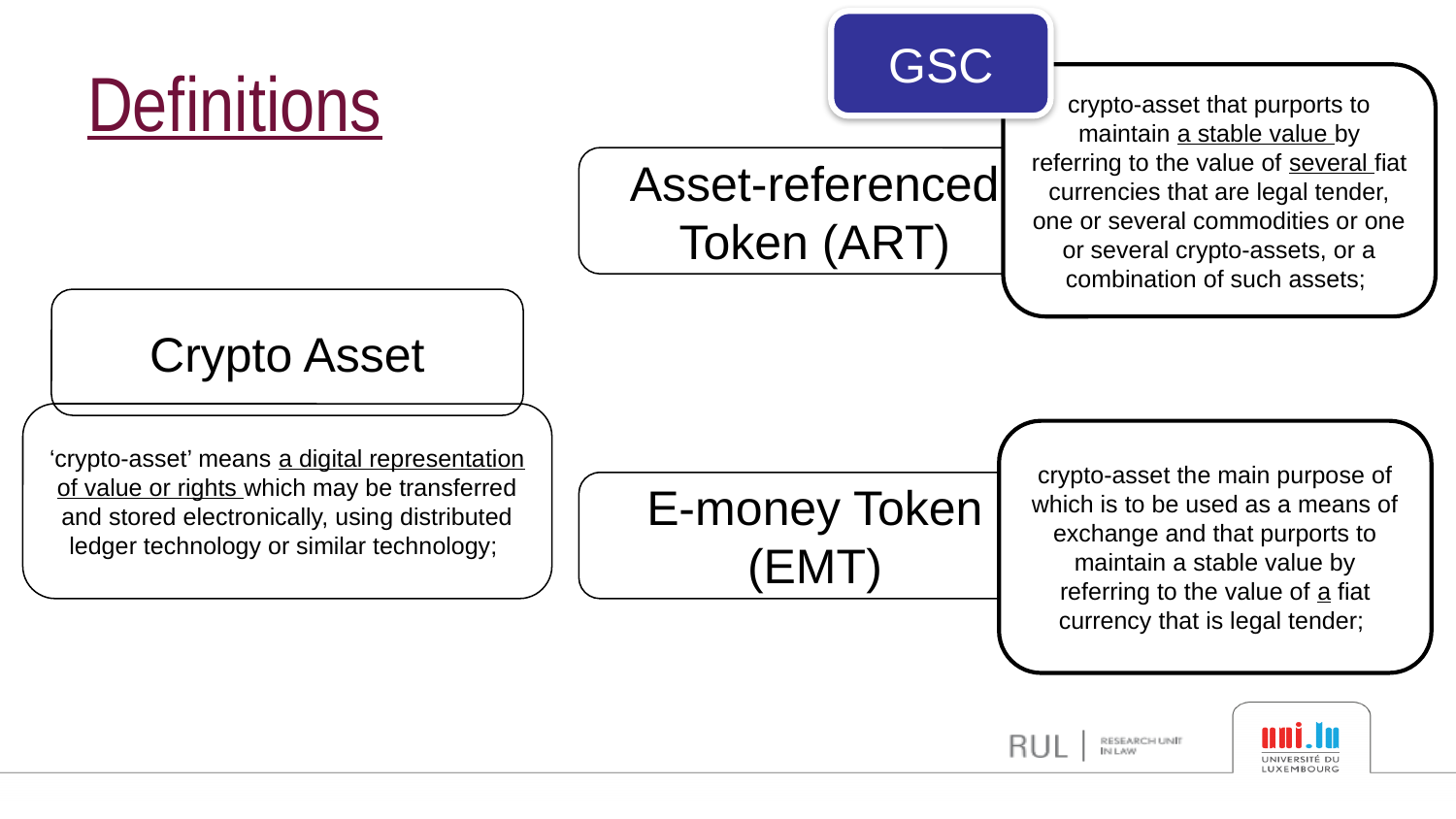

GSC
# Definitions
crypto-asset that purports to maintain a stable value by referring to the value of several fiat currencies that are legal tender, one or several commodities or one or several crypto-assets, or a combination of such assets;
Asset-referenced Token (ART)
Crypto Asset
‘crypto-asset’ means a digital representation of value or rights which may be transferred and stored electronically, using distributed ledger technology or similar technology;
crypto-asset the main purpose of which is to be used as a means of exchange and that purports to maintain a stable value by referring to the value of a fiat currency that is legal tender;
E-money Token (EMT)